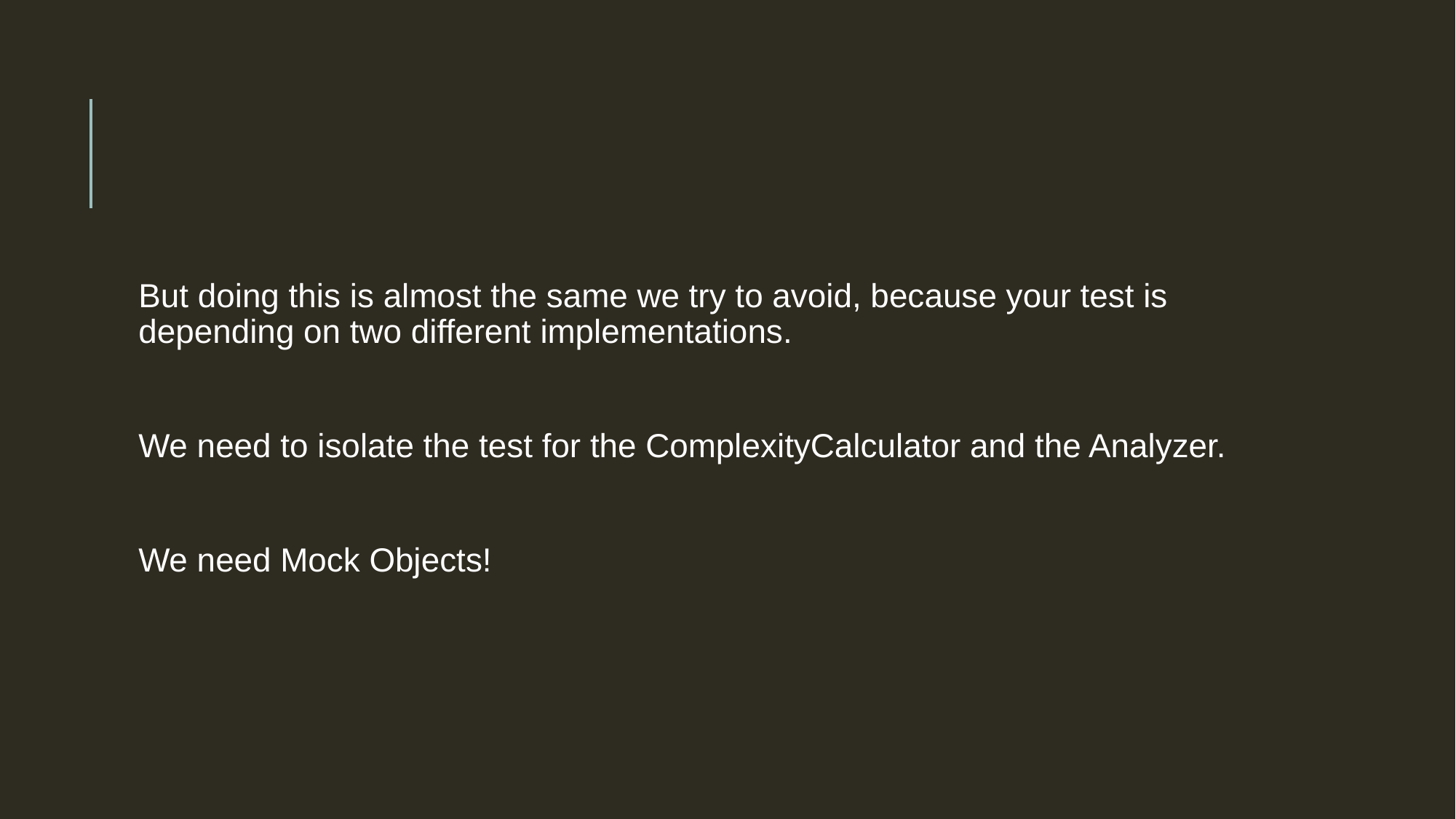

#
But doing this is almost the same we try to avoid, because your test is depending on two different implementations.

We need to isolate the test for the ComplexityCalculator and the Analyzer.

We need Mock Objects!